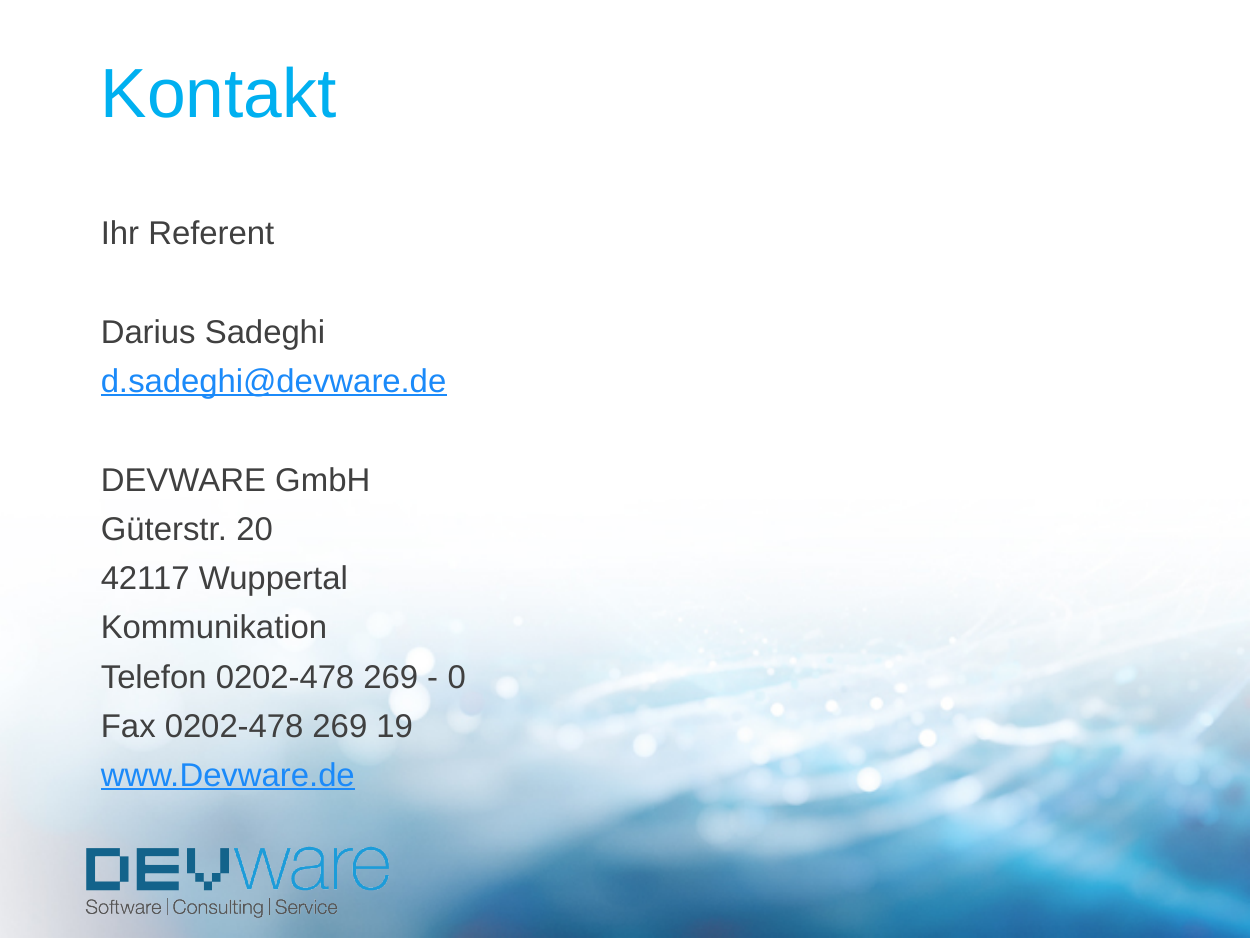

# Kontakt
Ihr Referent

Darius Sadeghi
d.sadeghi@devware.de

DEVWARE GmbH
Güterstr. 20
42117 Wuppertal
Kommunikation
Telefon 0202-478 269 - 0
Fax 0202-478 269 19
www.Devware.de